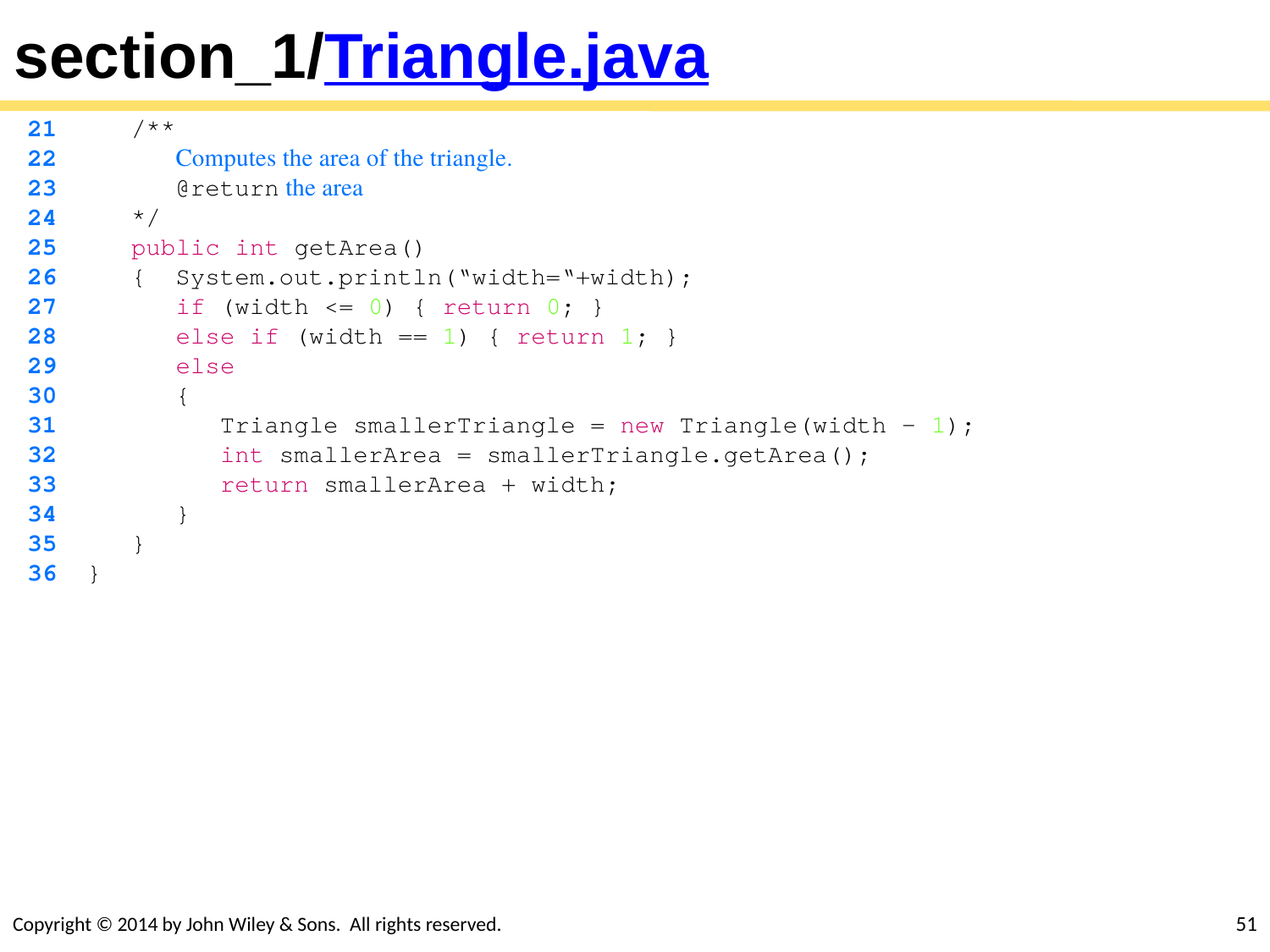

# section_1/Triangle.java
 21     /**
 22        Computes the area of the triangle.
 23        @return the area
 24     */
 25     public int getArea()
 26     {  System.out.println(“width=“+width);
 27        if (width <= 0) { return 0; }
 28        else if (width == 1) { return 1; }
 29        else
 30        {
 31           Triangle smallerTriangle = new Triangle(width - 1);
 32           int smallerArea = smallerTriangle.getArea();
 33           return smallerArea + width;
 34        }
 35     }
 36  }